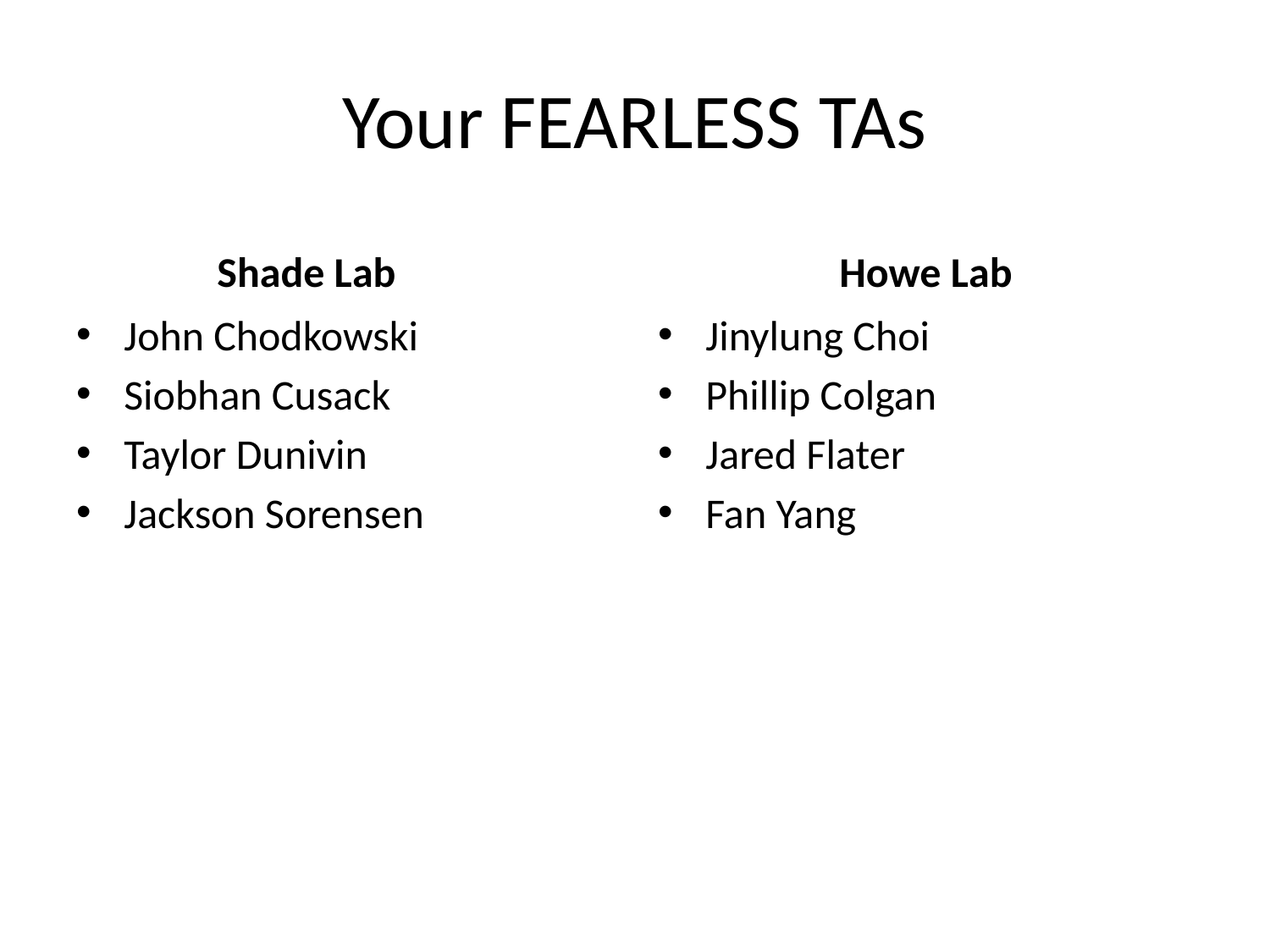

# Your FEARLESS TAs
Shade Lab
Howe Lab
John Chodkowski
Siobhan Cusack
Taylor Dunivin
Jackson Sorensen
Jinylung Choi
Phillip Colgan
Jared Flater
Fan Yang